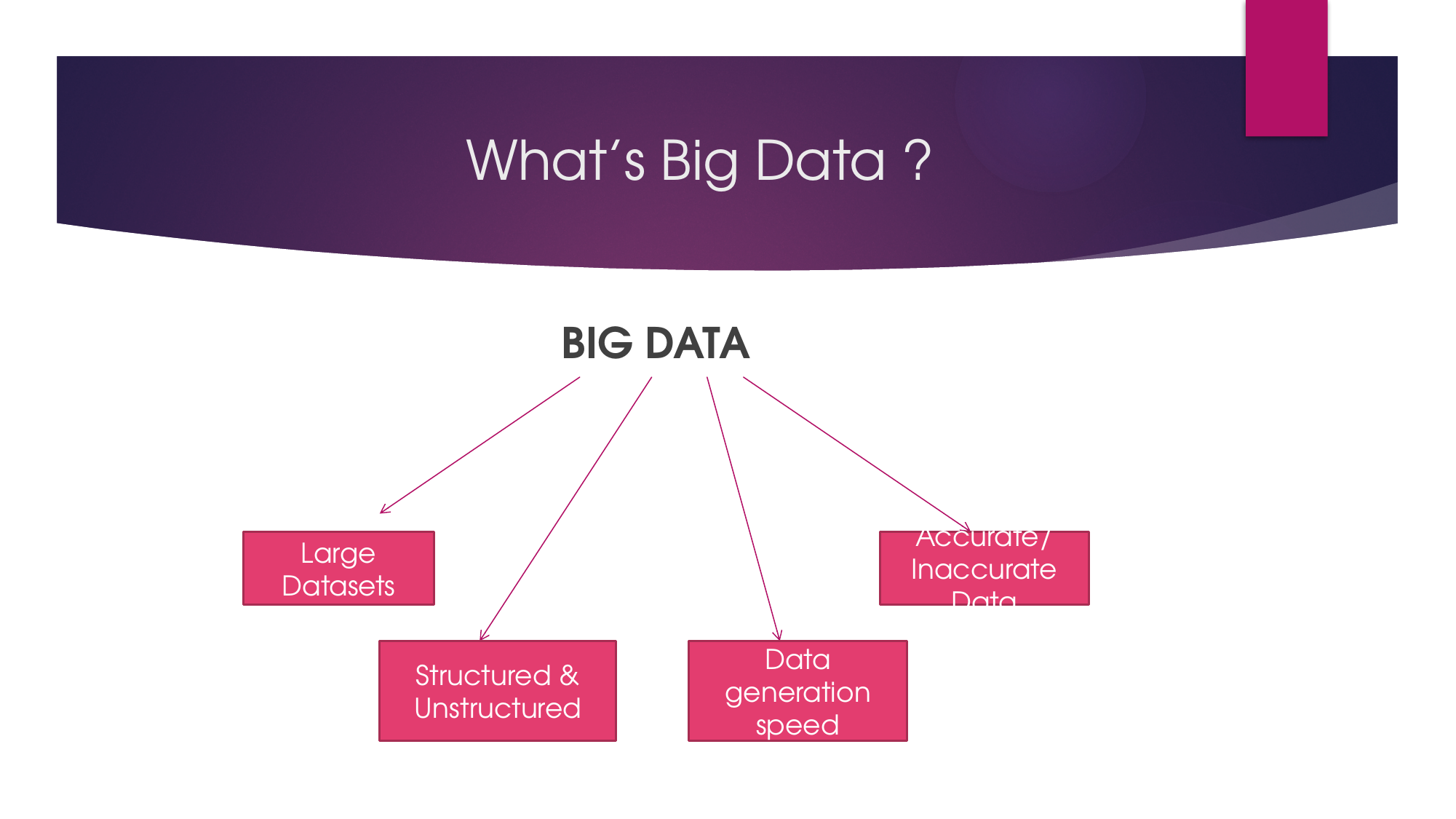

# What’s Big Data ?
                                                      BIG DATA

Large Datasets
Accurate/Inaccurate Data
Structured & Unstructured
Data generation speed